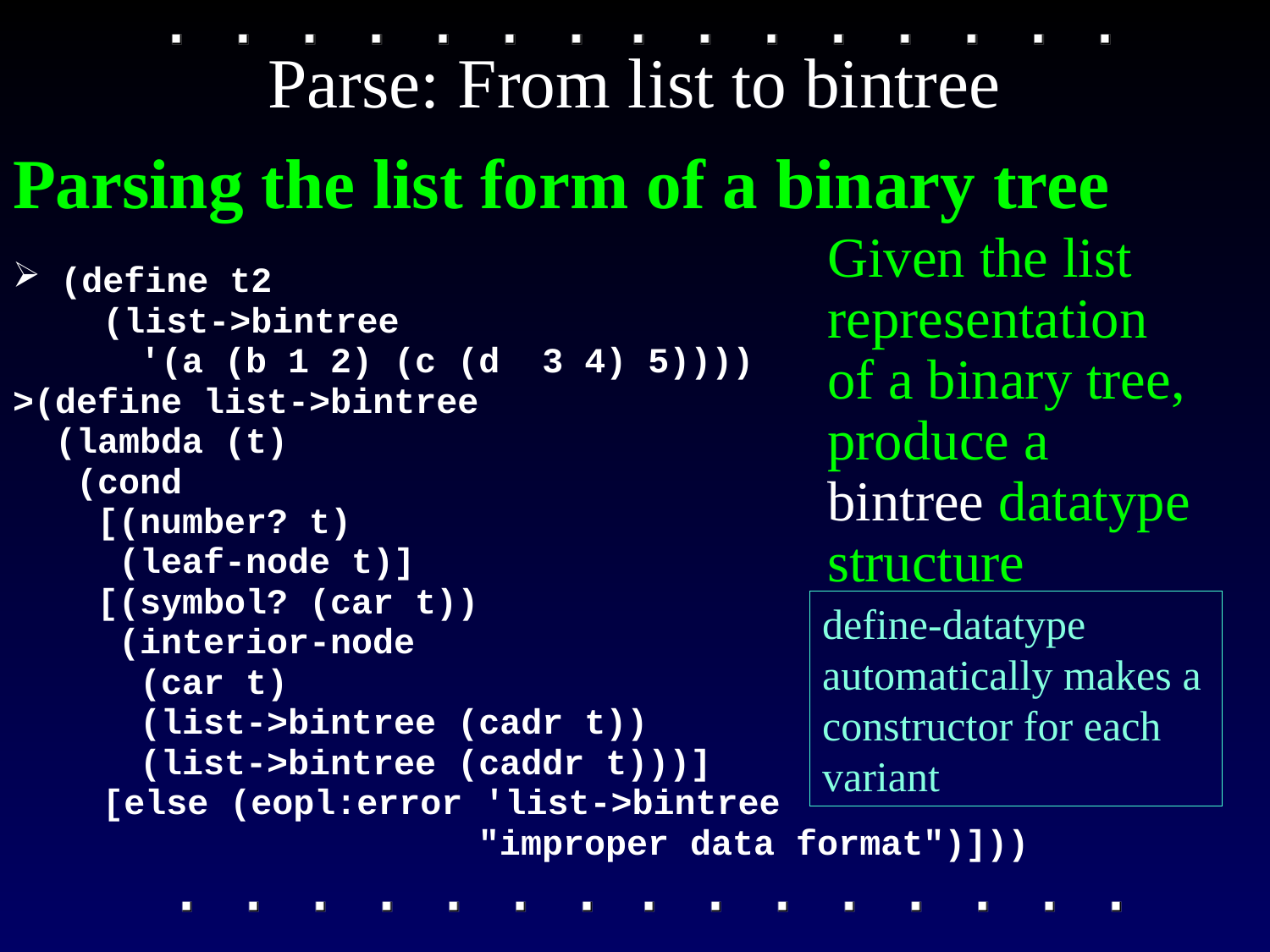

# Parse: From list to bintree
Parsing the list form of a binary tree

(define t2
  (list->bintree
      '(a (b 1 2) (c (d  3 4) 5))))
>(define list->bintree
  (lambda (t)
   (cond
    [(number? t)
     (leaf-node t)]
    [(symbol? (car t))
     (interior-node
      (car t)
      (list->bintree (cadr t))
      (list->bintree (caddr t)))]
	  [else (eopl:error 'list->bintree
                      "improper data format")]))

Given the list representation of a binary tree,  produce a bintree datatype structure
define-datatype automatically makes a constructor for each variant